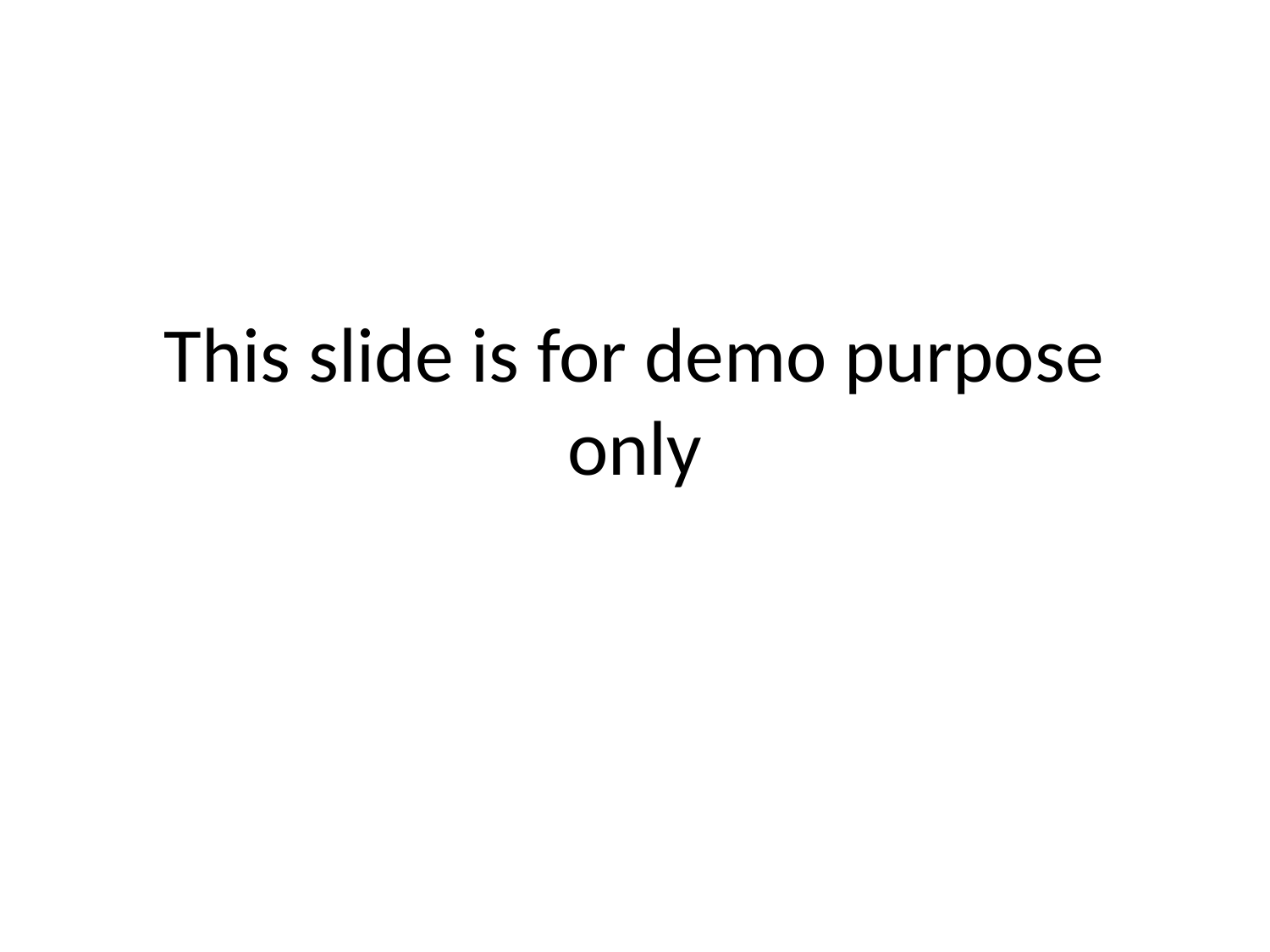

# This slide is for demo purpose only